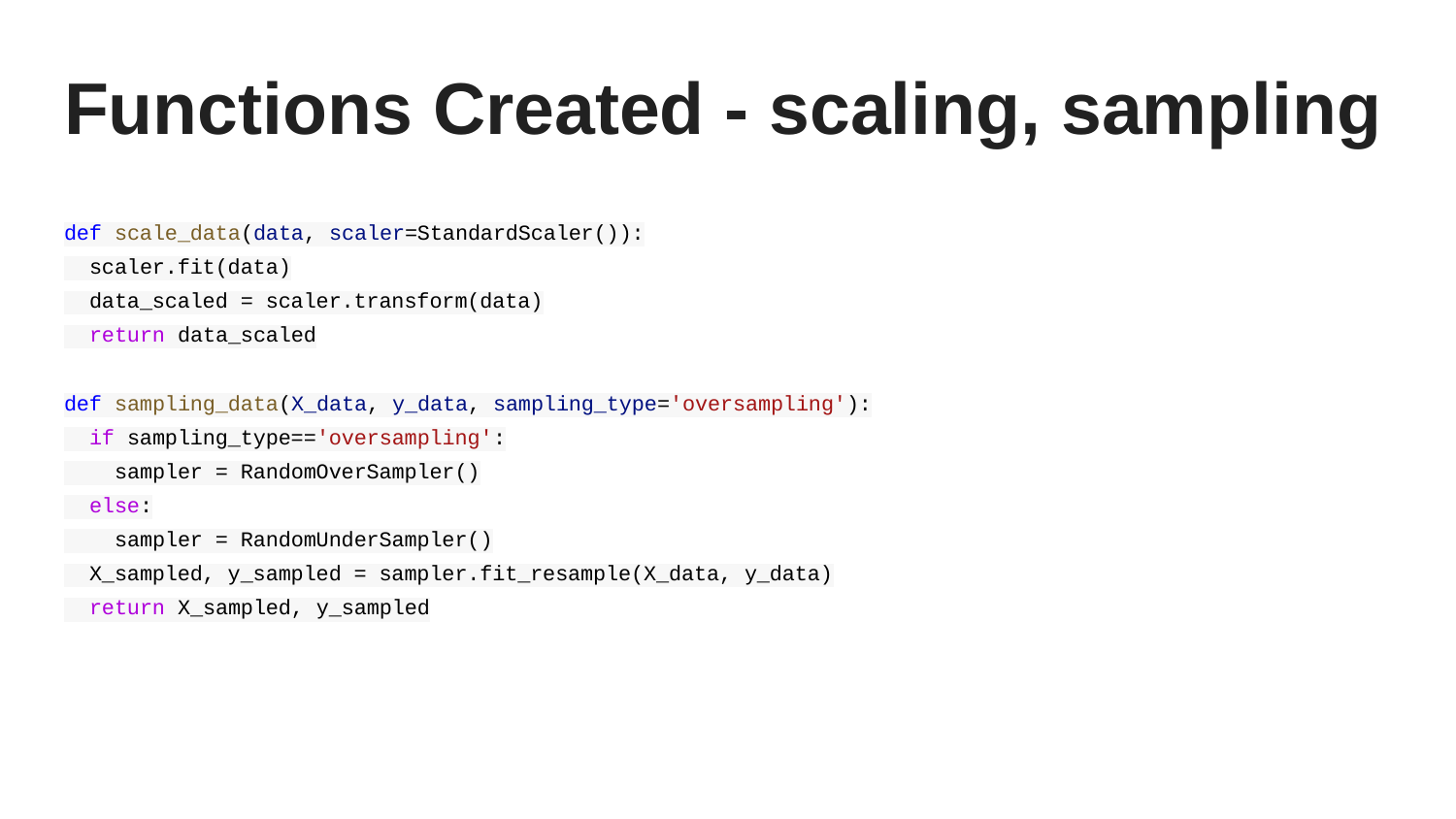

# Functions Created - scaling, sampling
def scale_data(data, scaler=StandardScaler()):
  scaler.fit(data)
  data_scaled = scaler.transform(data)
  return data_scaled

def sampling_data(X_data, y_data, sampling_type='oversampling'):
  if sampling_type=='oversampling':
    sampler = RandomOverSampler()
  else:
    sampler = RandomUnderSampler()
  X_sampled, y_sampled = sampler.fit_resample(X_data, y_data)
  return X_sampled, y_sampled